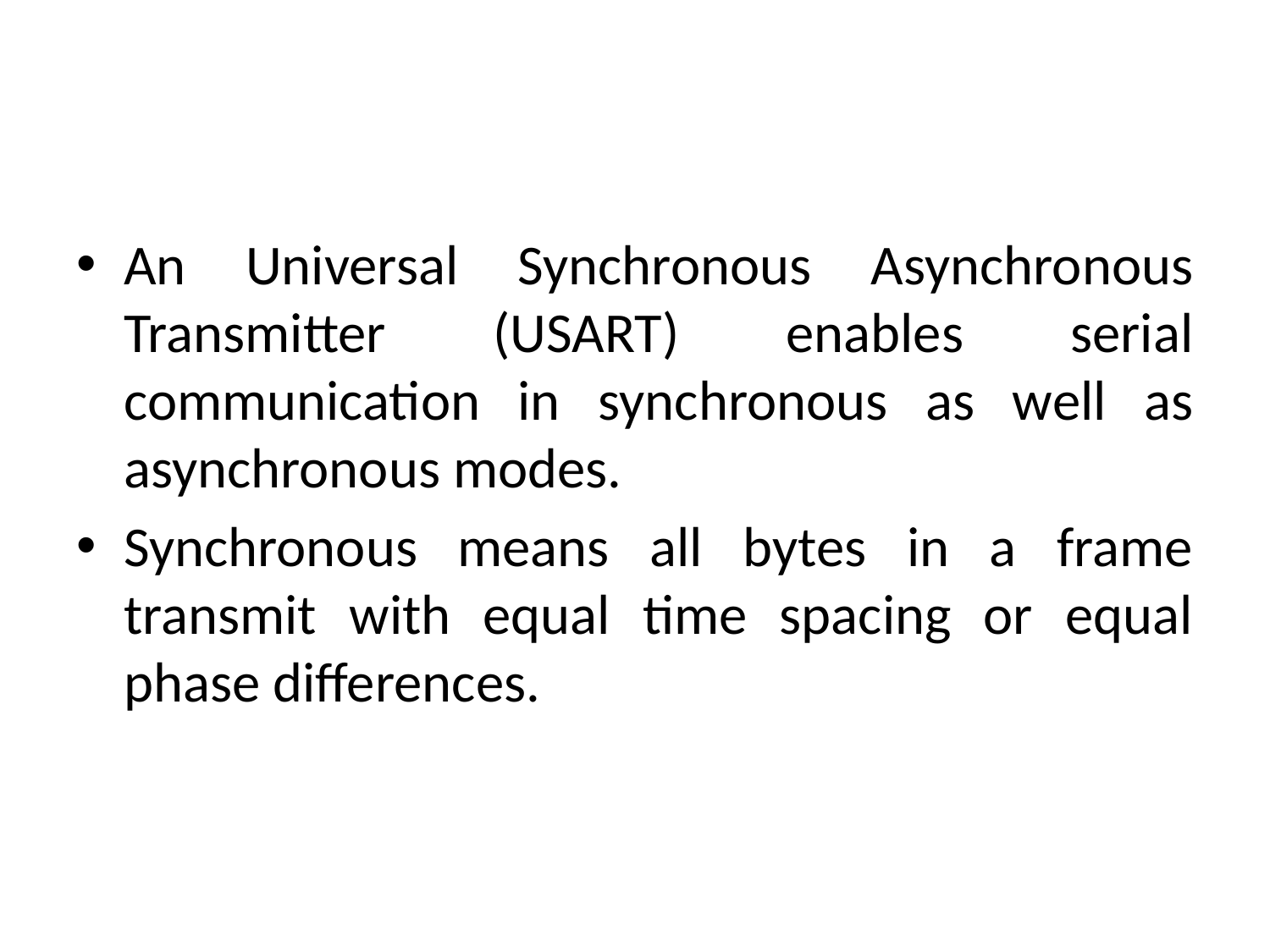

#
An Universal Synchronous Asynchronous Transmitter (USART) enables serial communication in synchronous as well as asynchronous modes.
Synchronous means all bytes in a frame transmit with equal time spacing or equal phase differences.